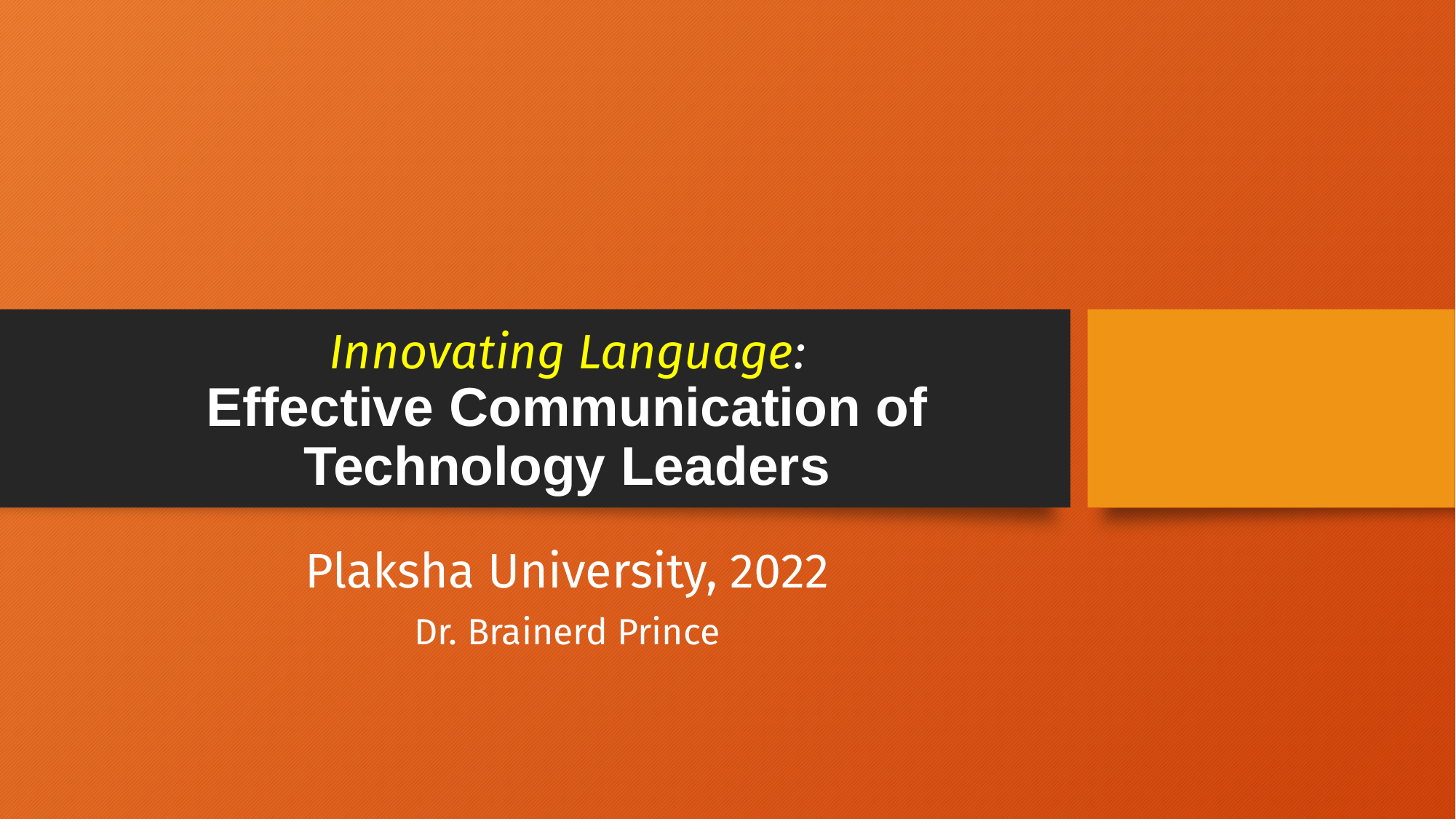

# Innovating Language: Effective Communication of Technology Leaders
Plaksha University, 2022
Dr. Brainerd Prince